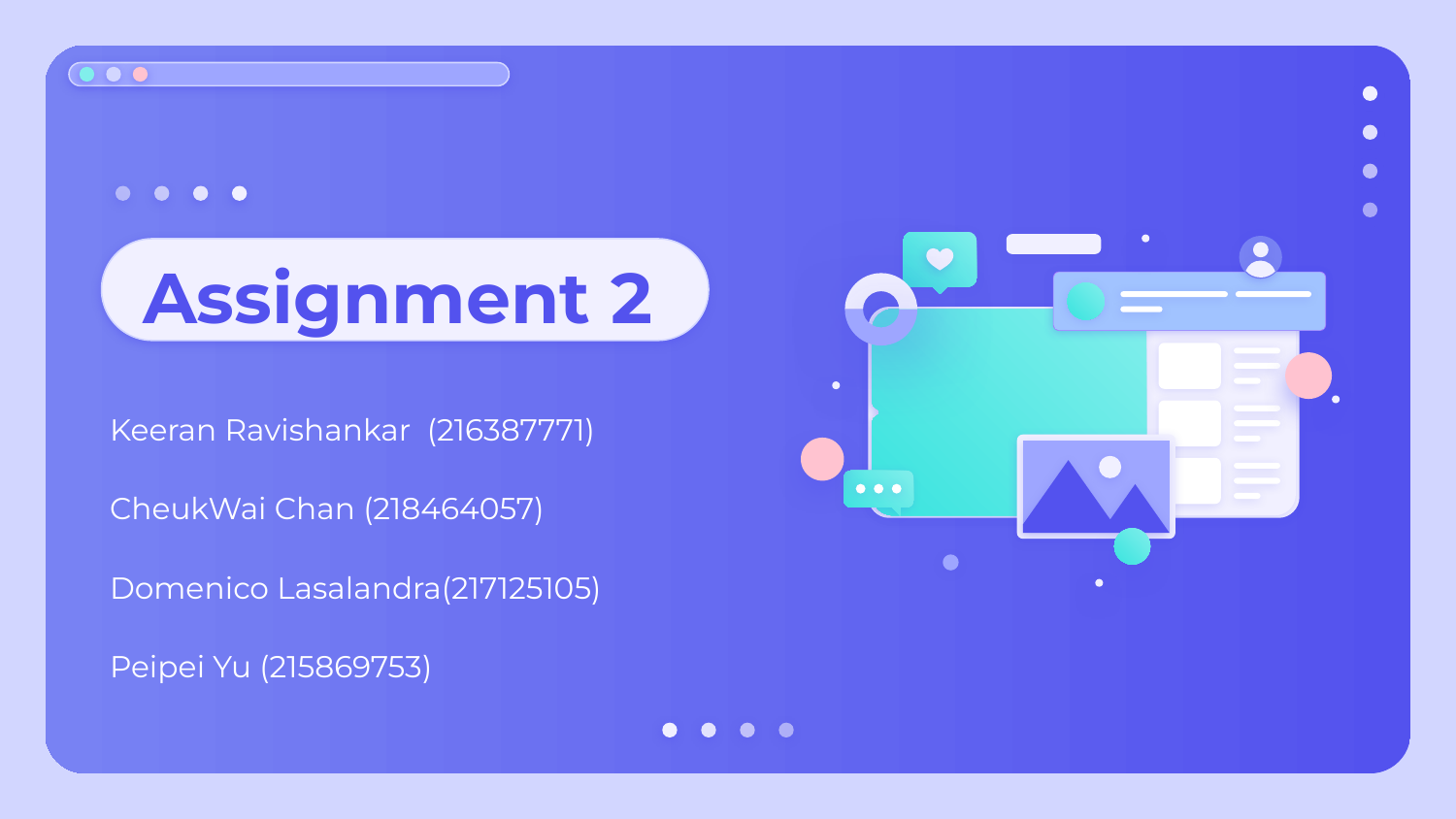

# Assignment 2

Keeran Ravishankar  (216387771)
CheukWai Chan (218464057)
Domenico Lasalandra(217125105)
Peipei Yu (215869753)